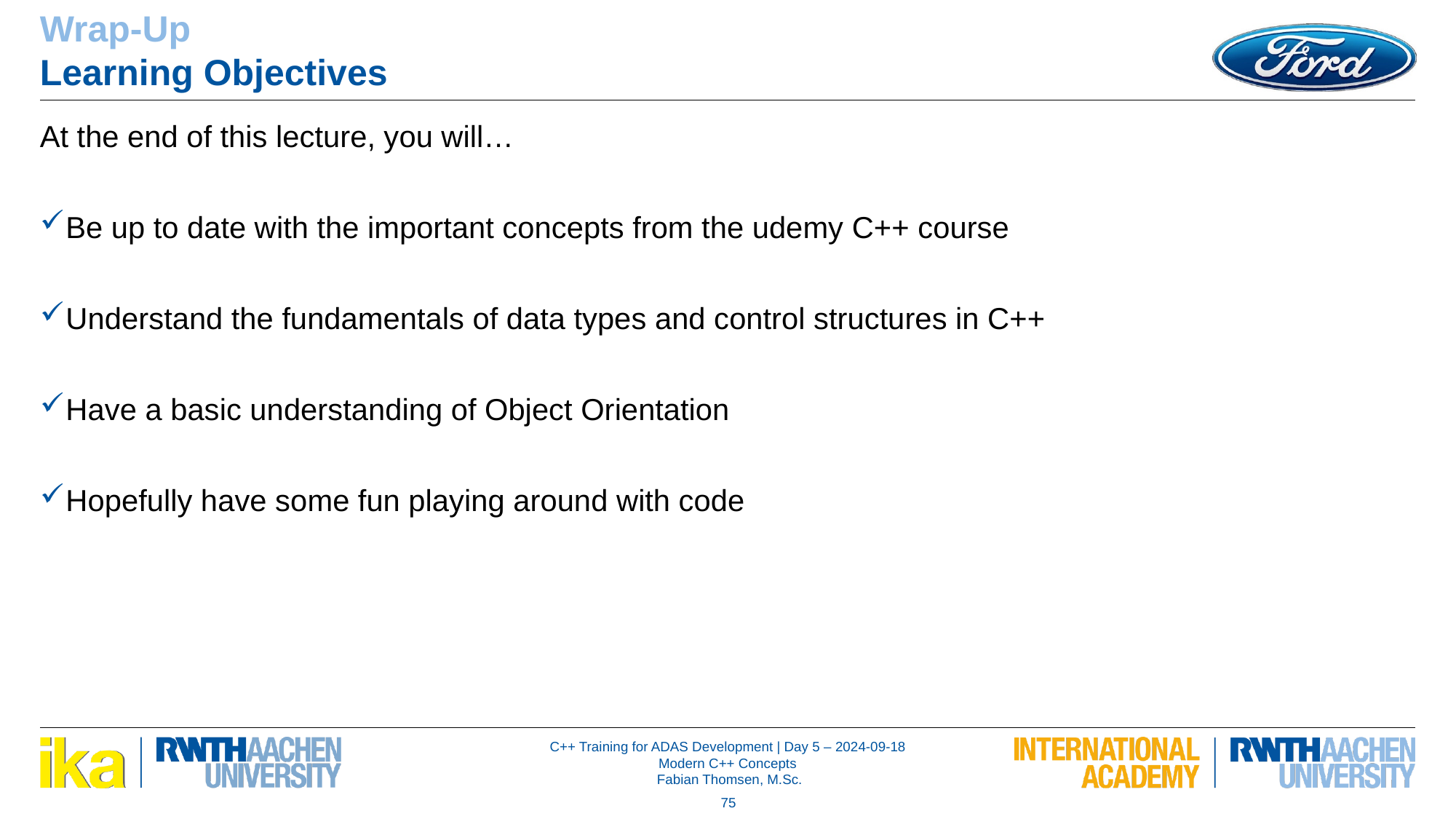

Wrap-Up
Learning Objectives
At the end of this lecture, you will…

Be up to date with the important concepts from the udemy C++ course

Understand the fundamentals of data types and control structures in C++

Have a basic understanding of Object Orientation

Hopefully have some fun playing around with code
75